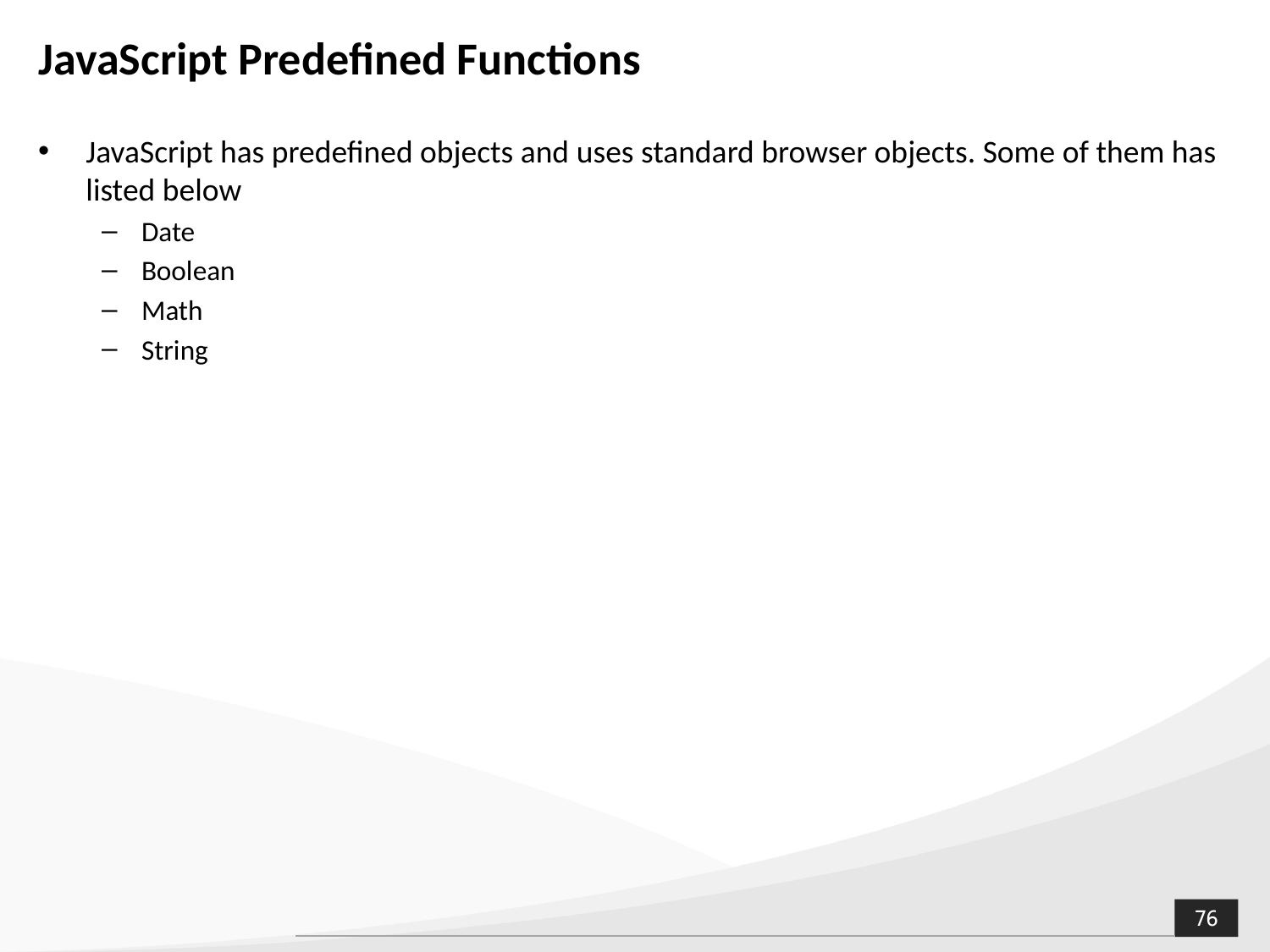

# JavaScript Predefined Functions
JavaScript has predefined objects and uses standard browser objects. Some of them has listed below
Date
Boolean
Math
String